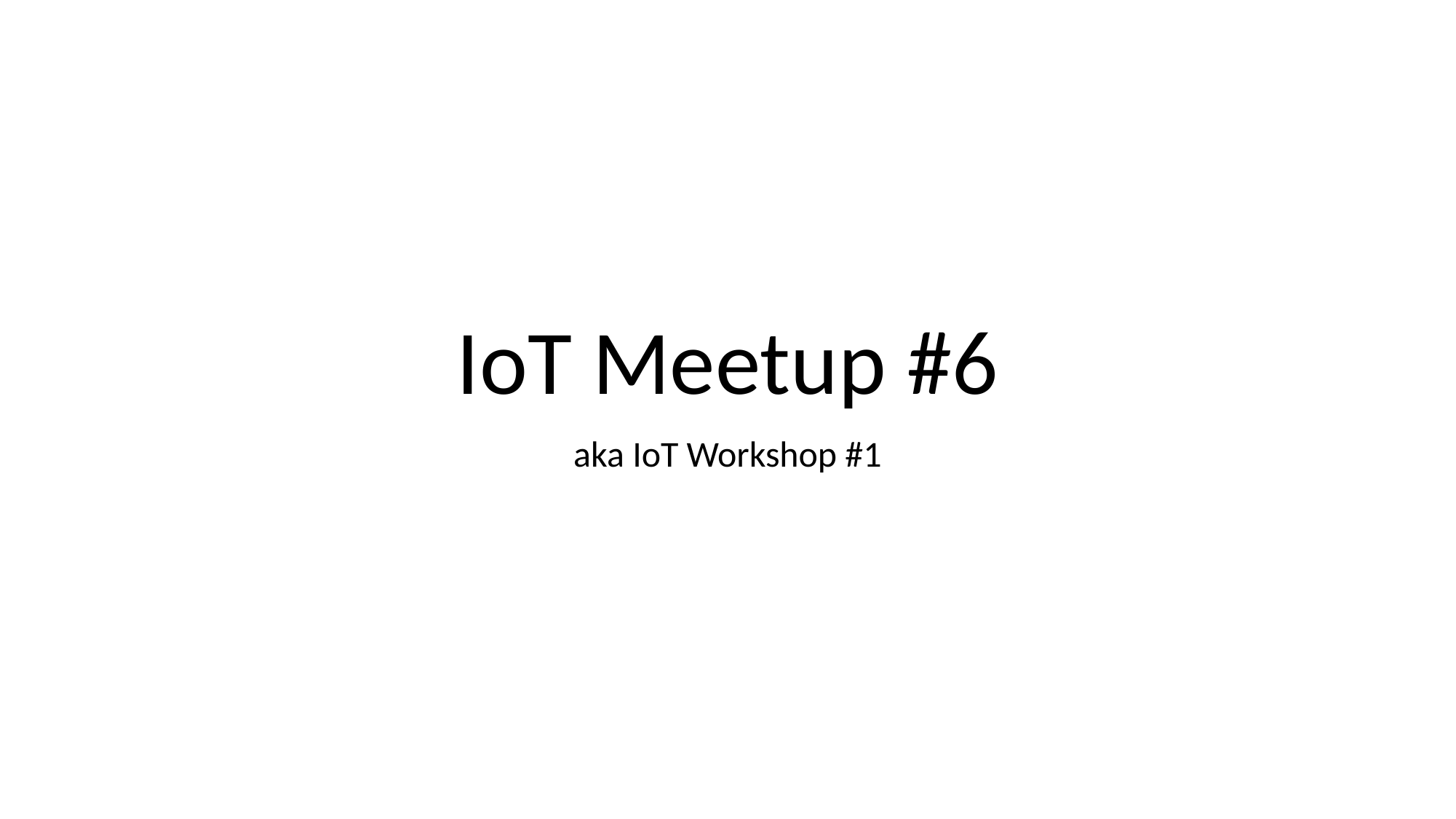

# IoT Meetup #6
aka IoT Workshop #1